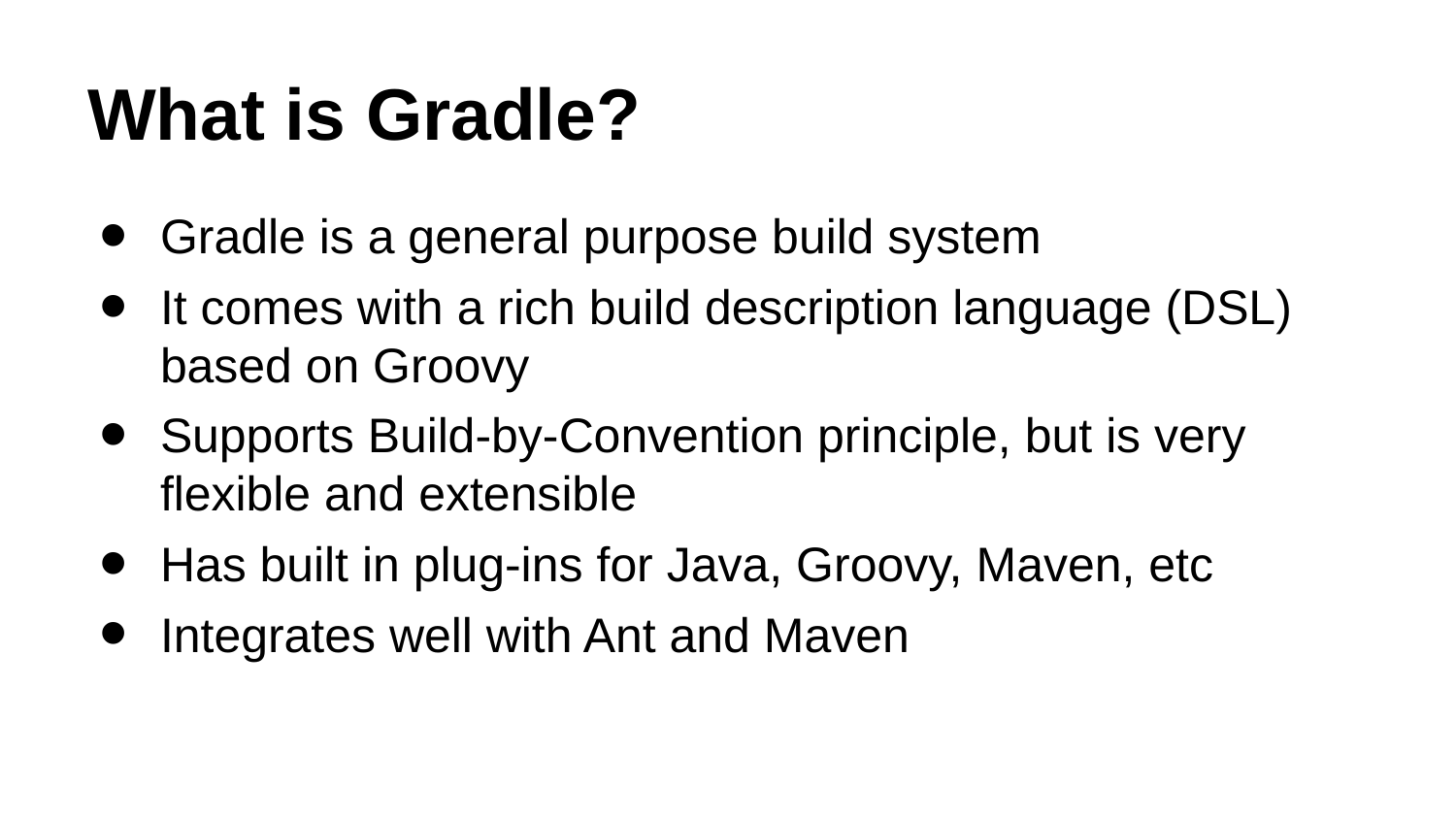

# What is Gradle?
Gradle is a general purpose build system
It comes with a rich build description language (DSL) based on Groovy
Supports Build-by-Convention principle, but is very flexible and extensible
Has built in plug-ins for Java, Groovy, Maven, etc
Integrates well with Ant and Maven